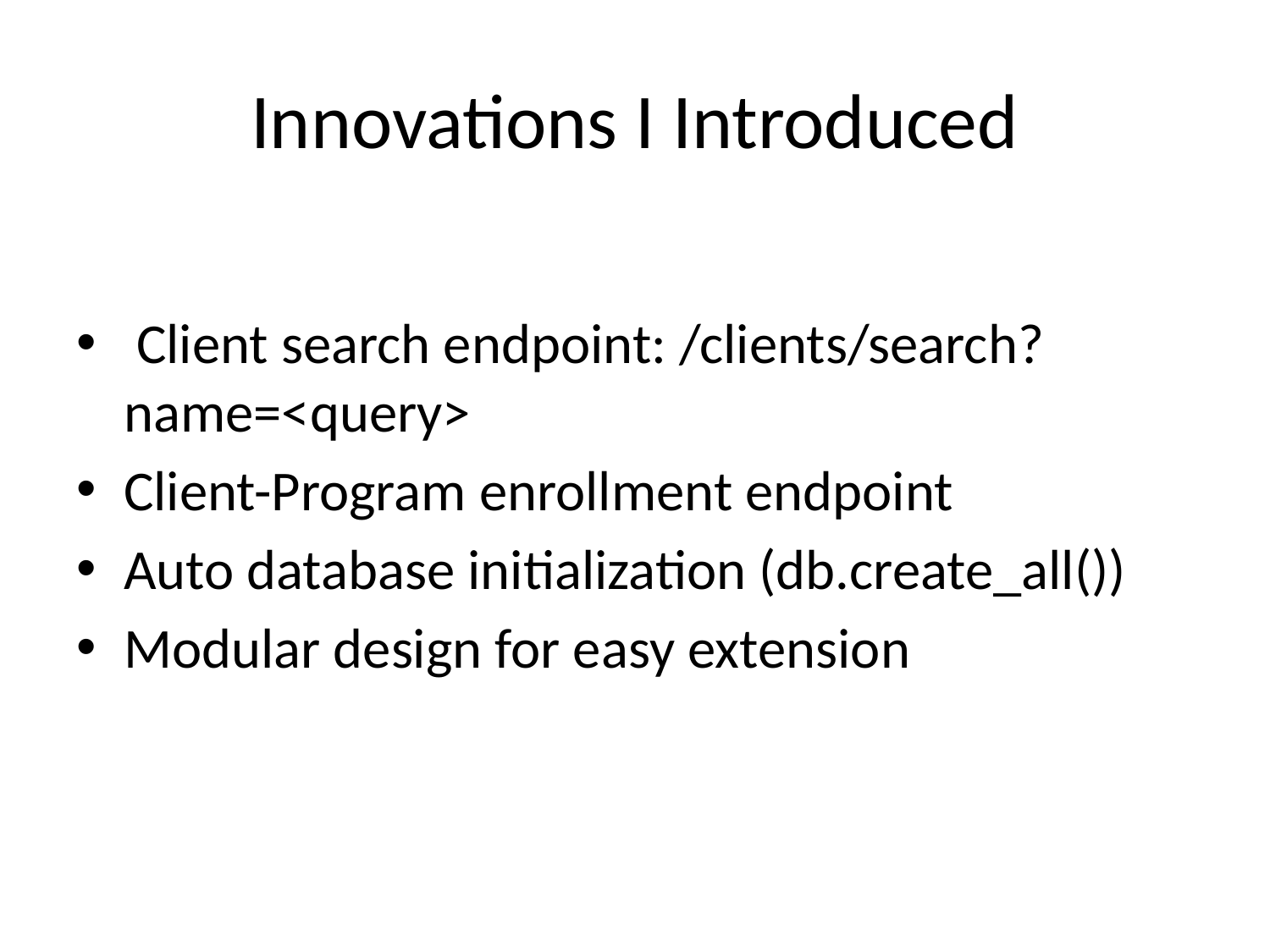

# Innovations I Introduced

 Client search endpoint: /clients/search?name=<query>
Client-Program enrollment endpoint
Auto database initialization (db.create_all())
Modular design for easy extension